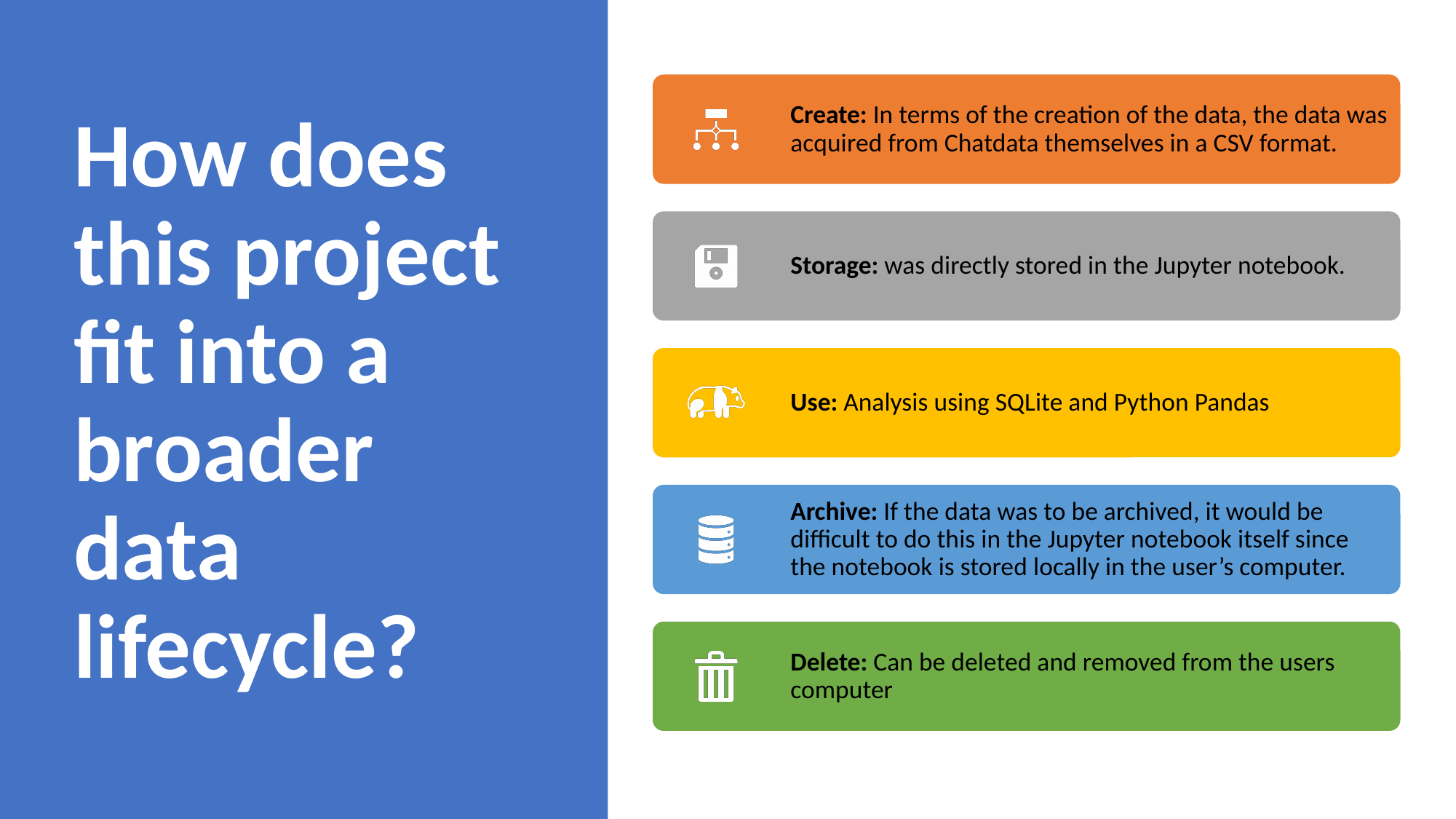

# How does this project fit into a broader data lifecycle?
Create: In terms of the creation of the data, the data was acquired from Chatdata themselves in a CSV format.
Storage: was directly stored in the Jupyter notebook.
Use: Analysis using SQLite and Python Pandas
Archive: If the data was to be archived, it would be difficult to do this in the Jupyter notebook itself since the notebook is stored locally in the user’s computer.
Delete: Can be deleted and removed from the users computer